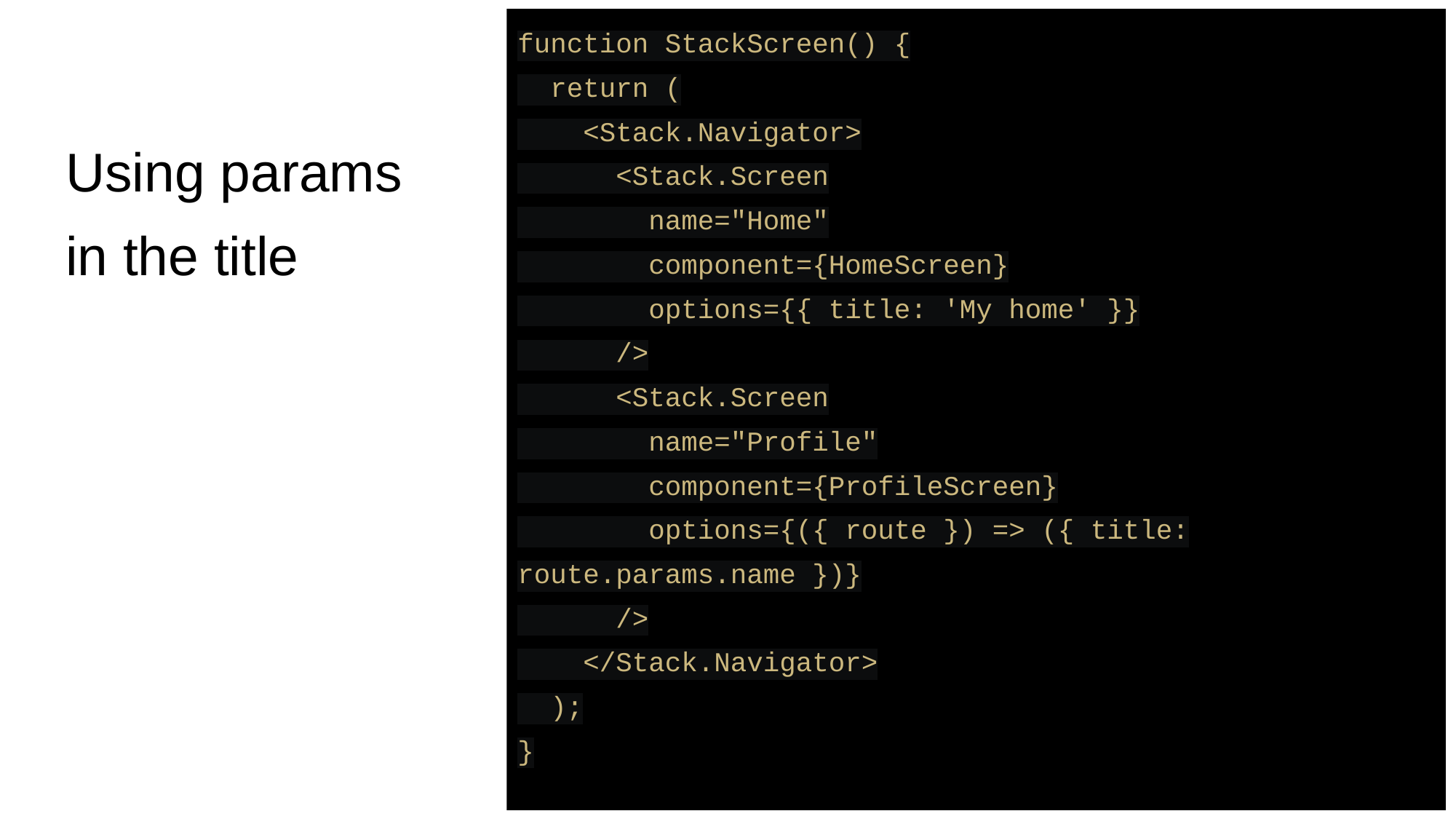

function StackScreen() {
  return (
    <Stack.Navigator>
      <Stack.Screen
        name="Home"
        component={HomeScreen}
        options={{ title: 'My home' }}
      />
      <Stack.Screen
        name="Profile"
        component={ProfileScreen}
        options={({ route }) => ({ title: route.params.name })}
      />
    </Stack.Navigator>
  );
}
# Using params
in the title